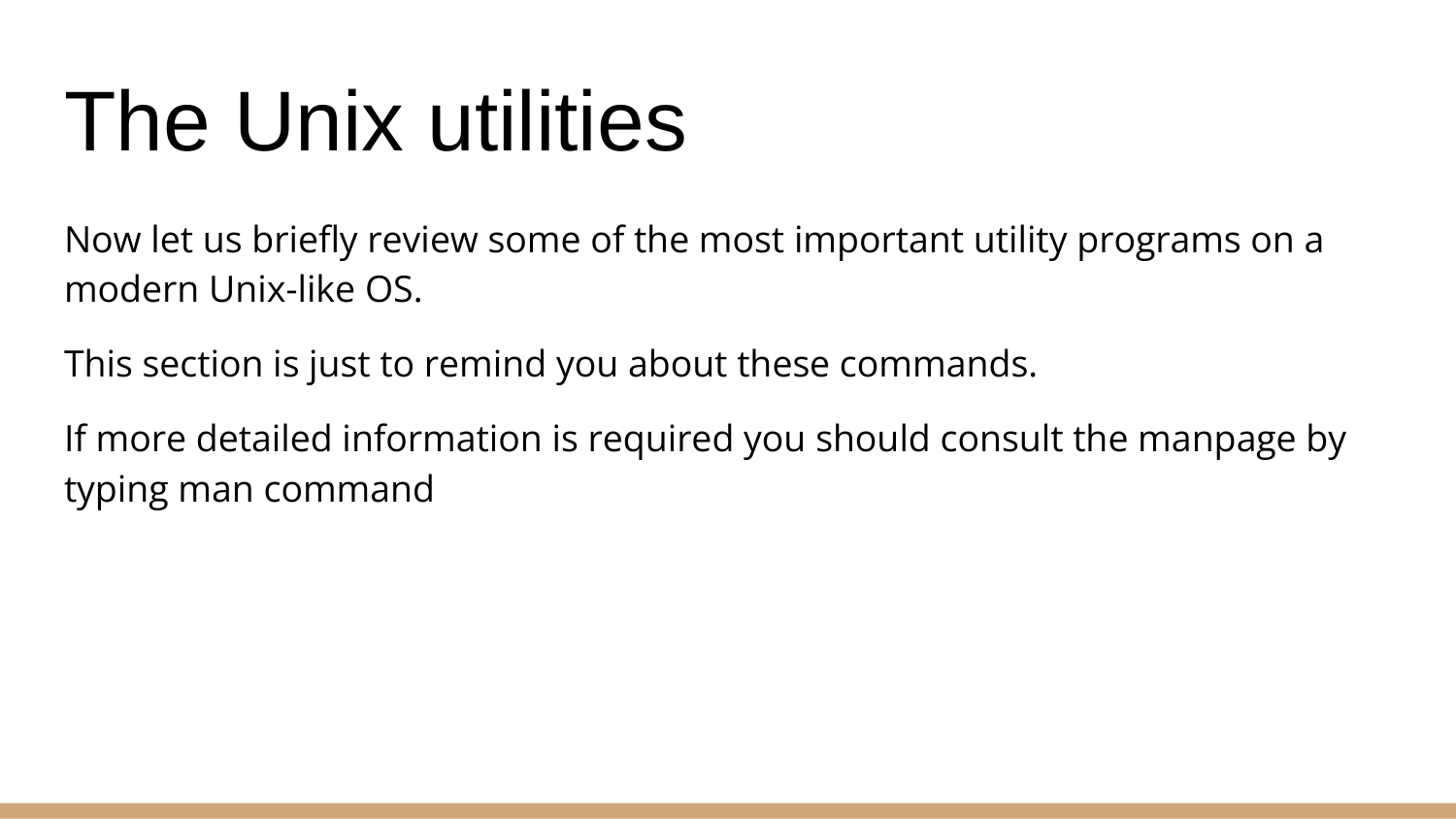

# The Unix utilities
Now let us briefly review some of the most important utility programs on a modern Unix-like OS.
This section is just to remind you about these commands.
If more detailed information is required you should consult the manpage by typing man command